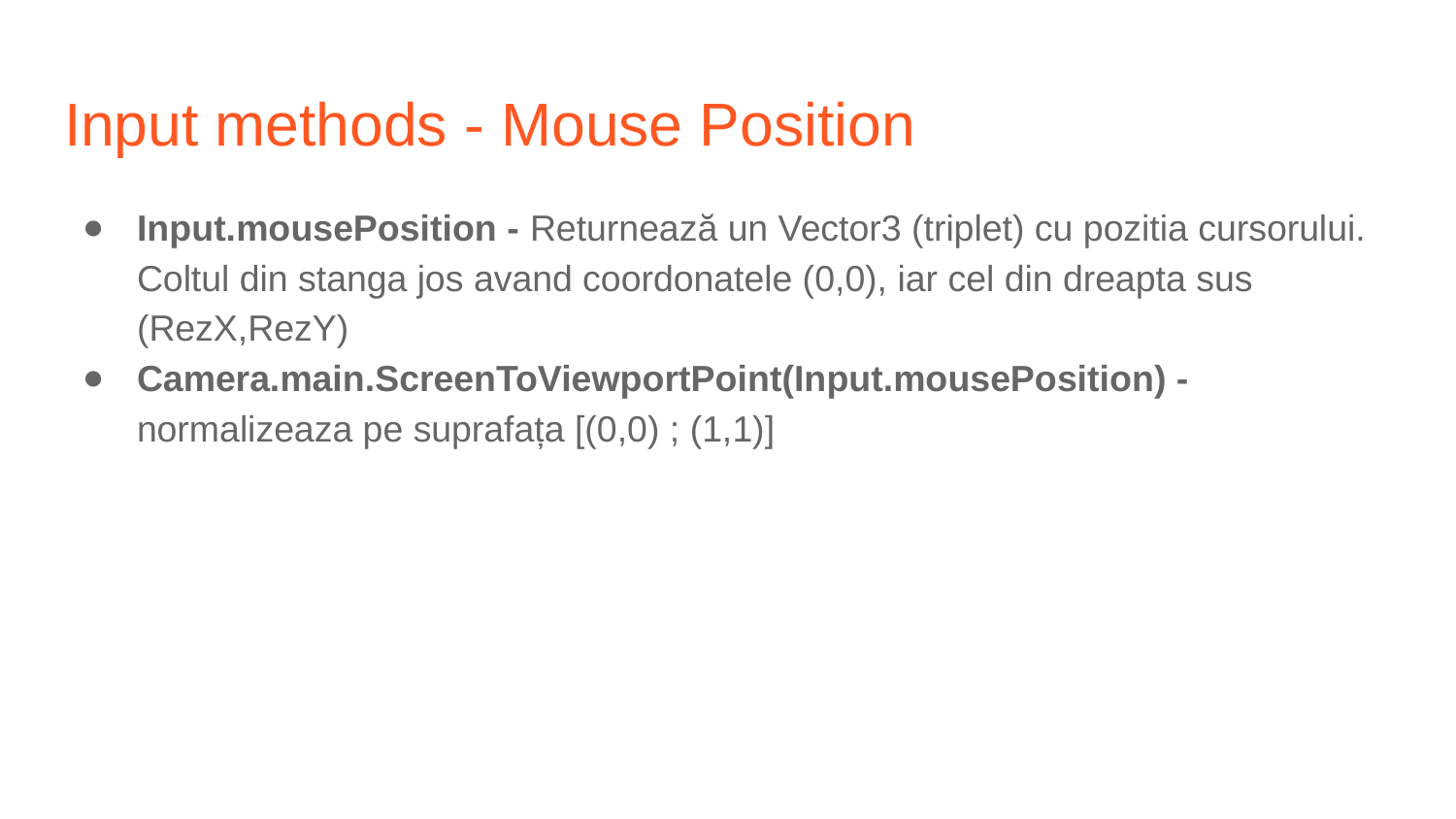

# Input methods - Mouse Position
Input.mousePosition - Returnează un Vector3 (triplet) cu pozitia cursorului. Coltul din stanga jos avand coordonatele (0,0), iar cel din dreapta sus (RezX,RezY)
Camera.main.ScreenToViewportPoint(Input.mousePosition) - normalizeaza pe suprafața [(0,0) ; (1,1)]